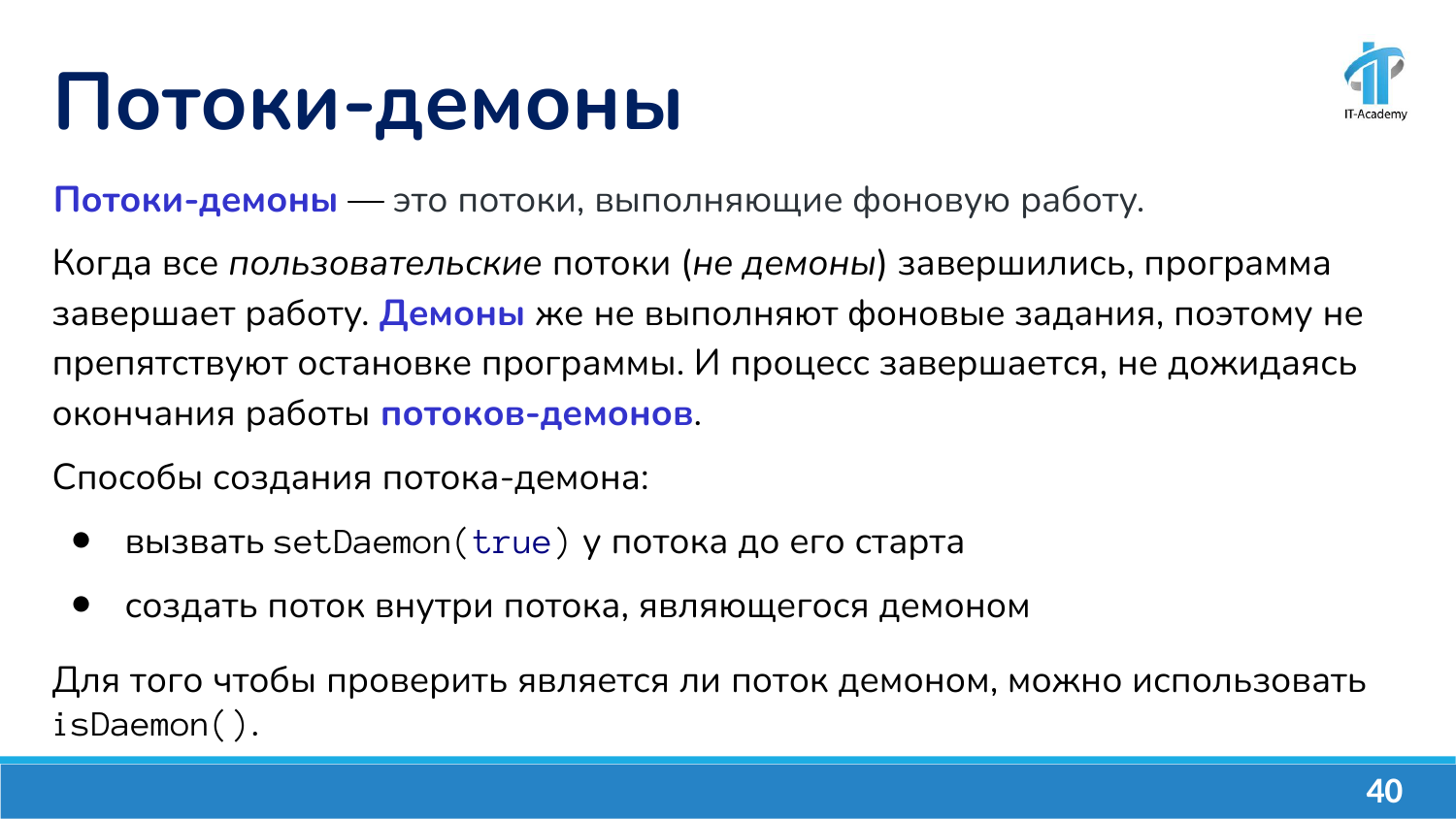

Потоки-демоны
Потоки-демоны — это потоки, выполняющие фоновую работу.
Когда все пользовательские потоки (не демоны) завершились, программа завершает работу. Демоны же не выполняют фоновые задания, поэтому не препятствуют остановке программы. И процесс завершается, не дожидаясь окончания работы потоков-демонов.
Способы создания потока-демона:
вызвать setDaemon(true) у потока до его старта
создать поток внутри потока, являющегося демоном
Для того чтобы проверить является ли поток демоном, можно использовать isDaemon().
40